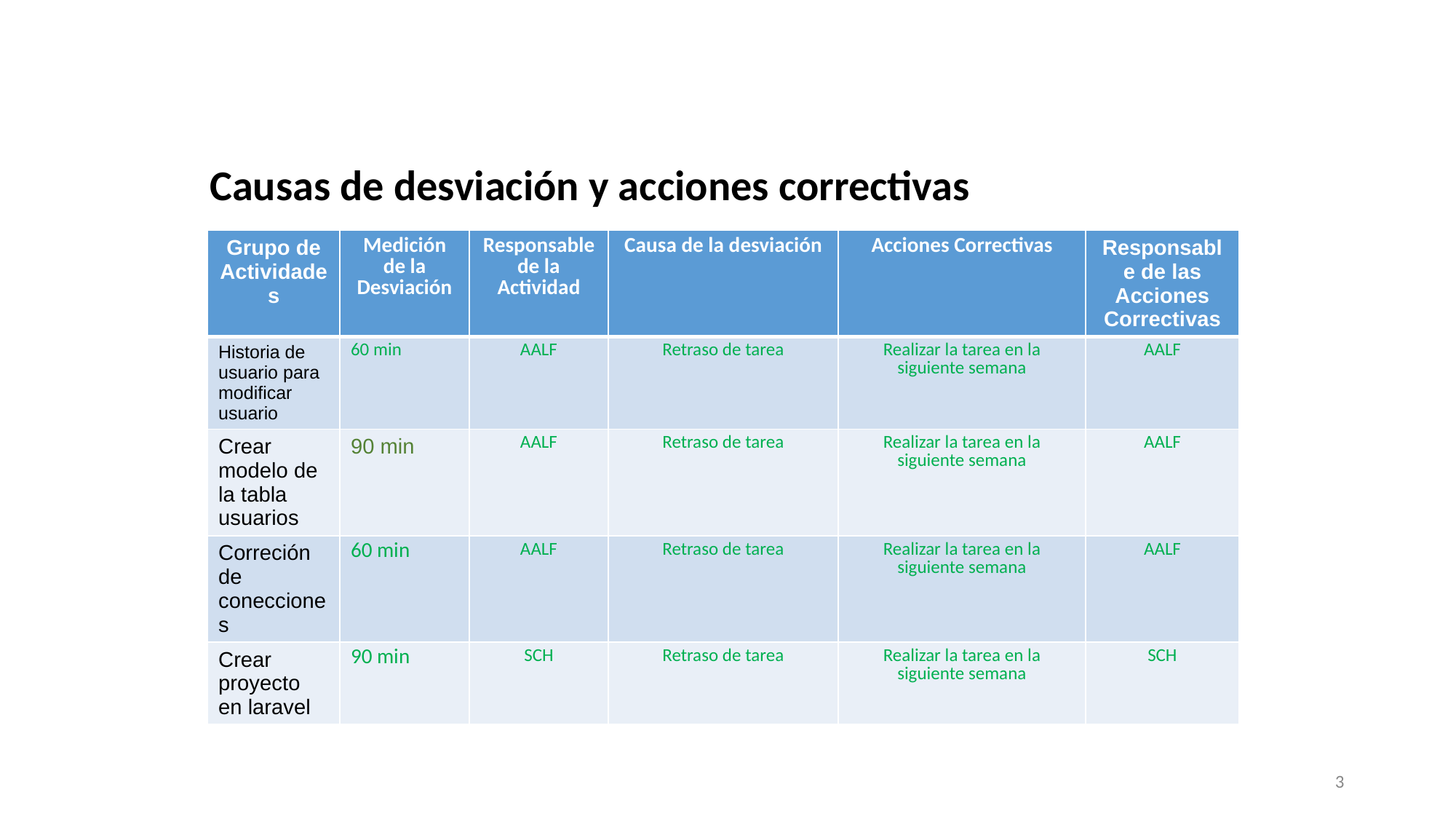

Causas de desviación y acciones correctivas
| Grupo de Actividades | Medición de la Desviación | Responsable de la Actividad | Causa de la desviación | Acciones Correctivas | Responsable de las Acciones Correctivas |
| --- | --- | --- | --- | --- | --- |
| Historia de usuario para modificar usuario | 60 min | AALF | Retraso de tarea | Realizar la tarea en la siguiente semana | AALF |
| Crear modelo de la tabla usuarios | 90 min | AALF | Retraso de tarea | Realizar la tarea en la siguiente semana | AALF |
| Correción de conecciones | 60 min | AALF | Retraso de tarea | Realizar la tarea en la siguiente semana | AALF |
| Crear proyecto en laravel | 90 min | SCH | Retraso de tarea | Realizar la tarea en la siguiente semana | SCH |
3